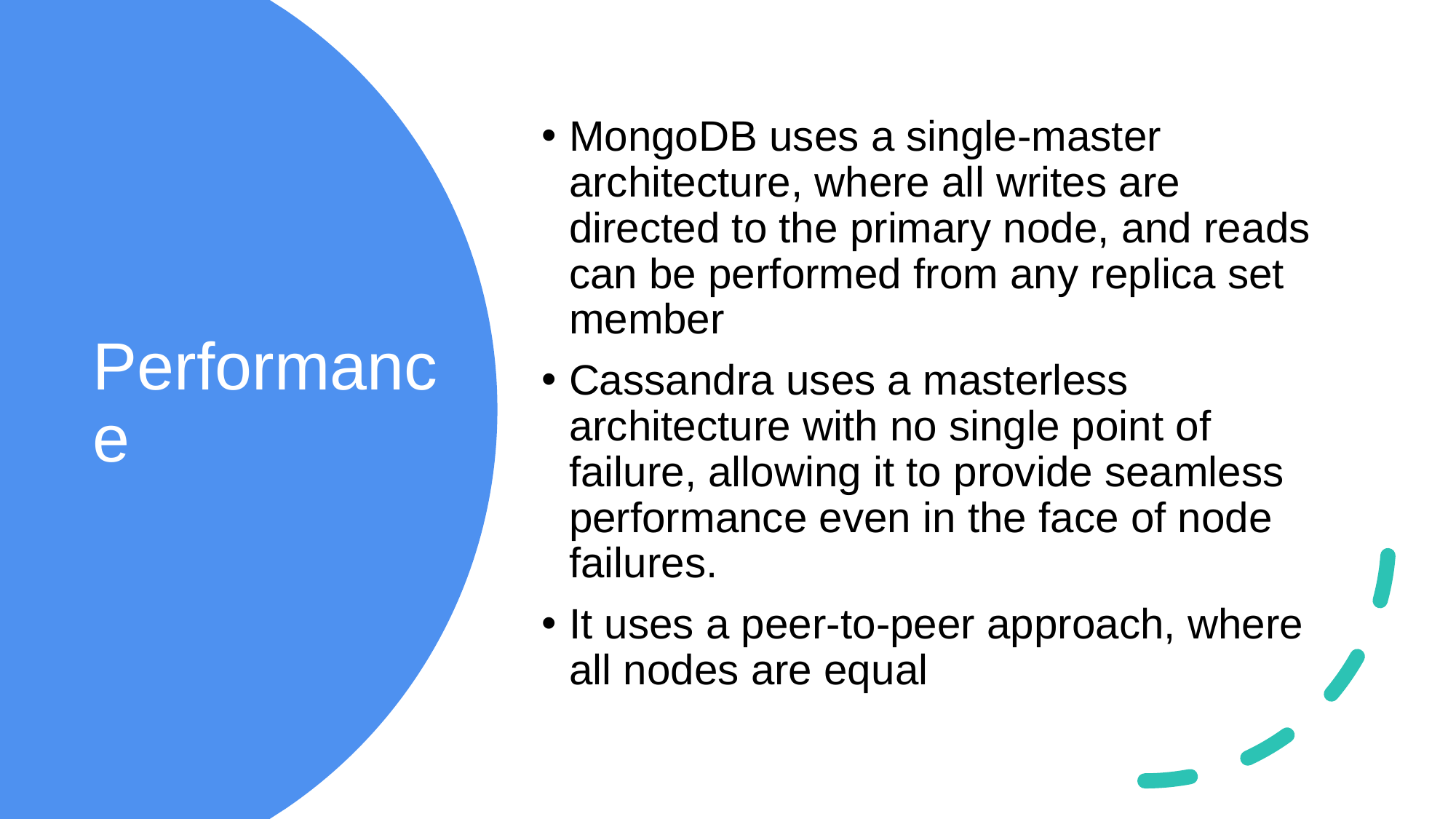

MongoDB uses a single-master architecture, where all writes are directed to the primary node, and reads can be performed from any replica set member
Cassandra uses a masterless architecture with no single point of failure, allowing it to provide seamless performance even in the face of node failures.
It uses a peer-to-peer approach, where all nodes are equal
# Performance